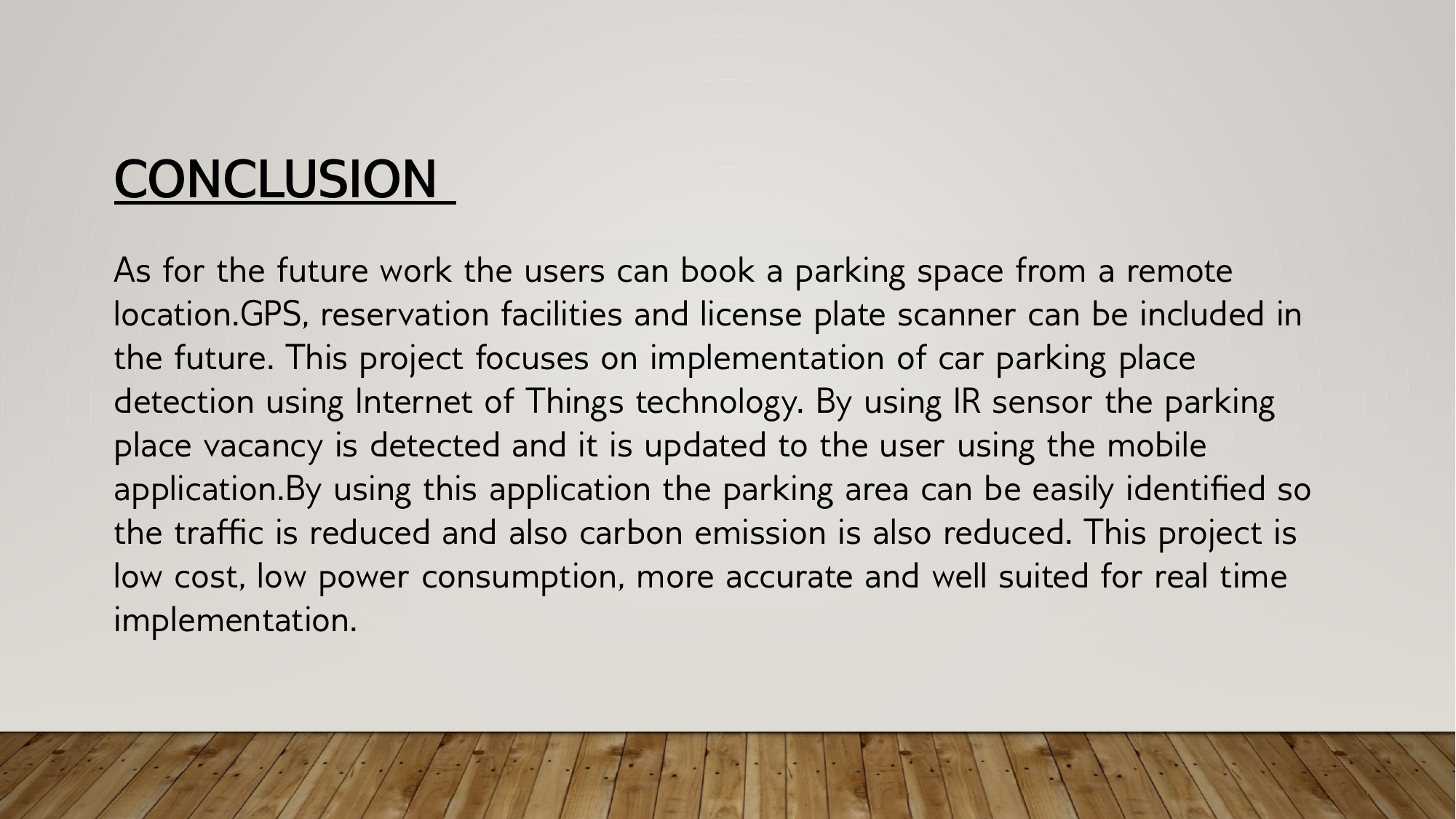

CONCLUSION
As for the future work the users can book a parking space from a remote location.GPS, reservation facilities and license plate scanner can be included in the future. This project focuses on implementation of car parking place detection using Internet of Things technology. By using IR sensor the parking place vacancy is detected and it is updated to the user using the mobile application.By using this application the parking area can be easily identified so the traffic is reduced and also carbon emission is also reduced. This project is low cost, low power consumption, more accurate and well suited for real time implementation.